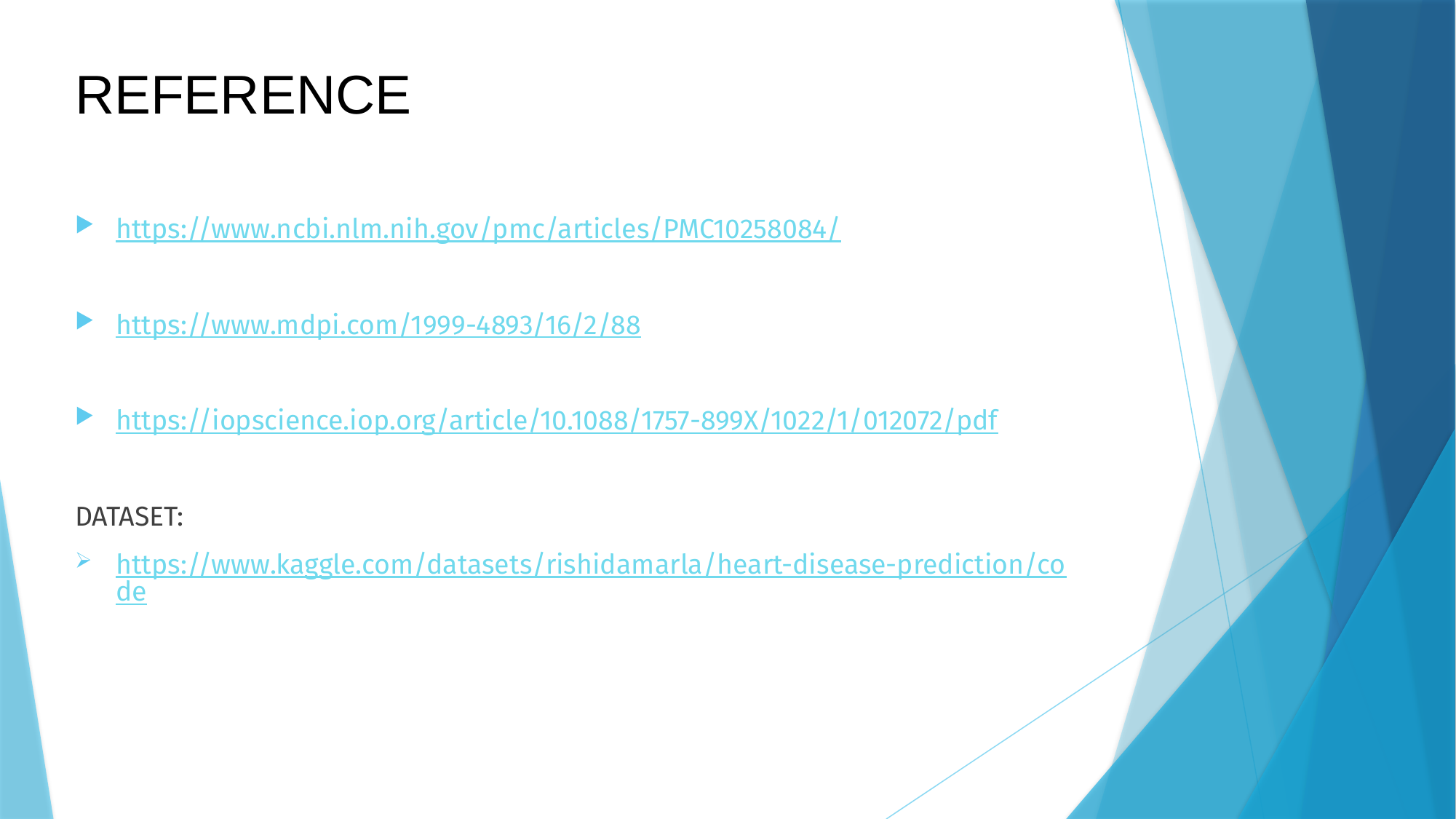

# REFERENCE
https://www.ncbi.nlm.nih.gov/pmc/articles/PMC10258084/

https://www.mdpi.com/1999-4893/16/2/88

https://iopscience.iop.org/article/10.1088/1757-899X/1022/1/012072/pdf

DATASET:
https://www.kaggle.com/datasets/rishidamarla/heart-disease-prediction/code